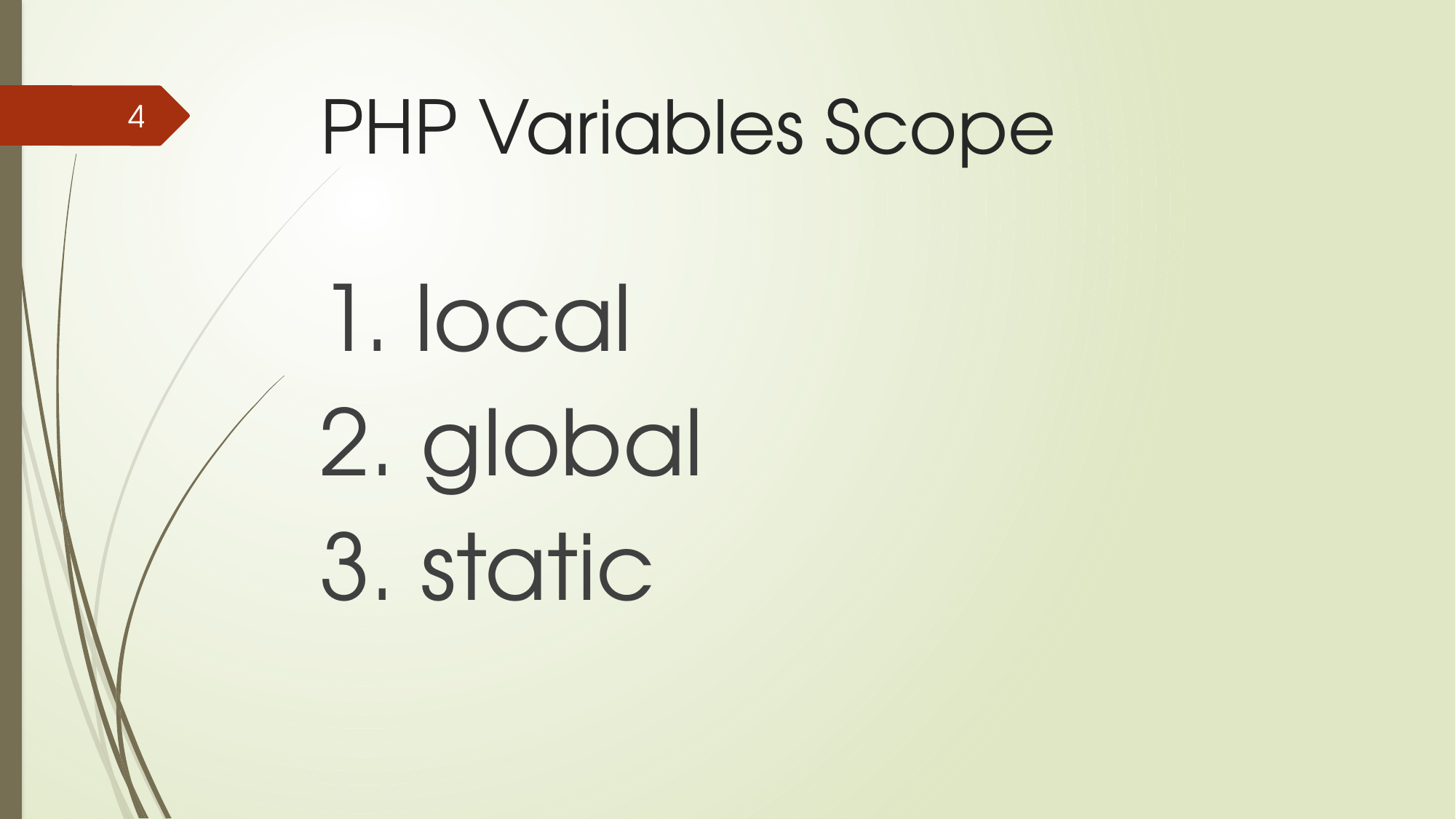

# PHP Variables Scope
4
1. local
2. global
3. static